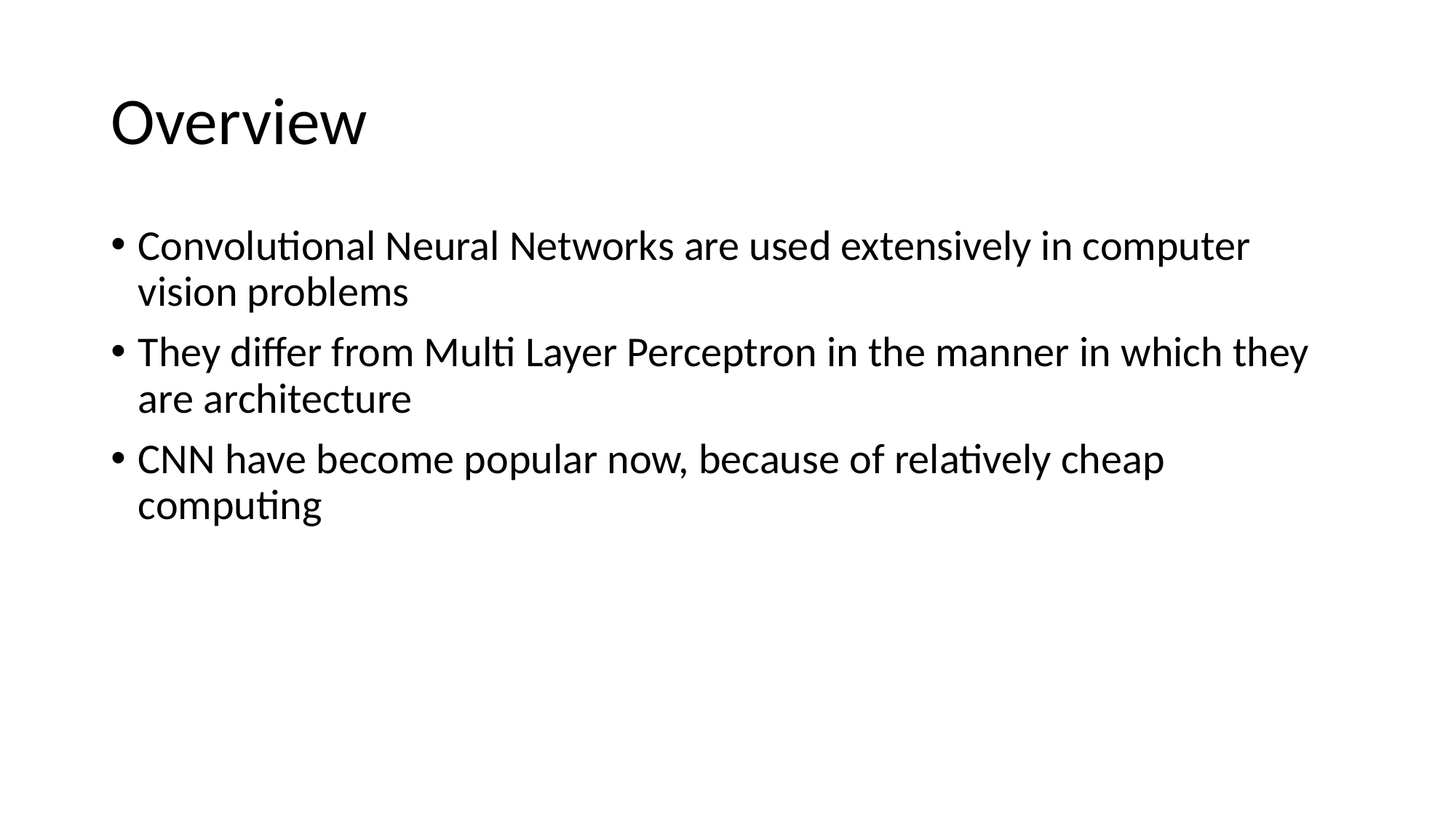

# Overview
Convolutional Neural Networks are used extensively in computer vision problems
They differ from Multi Layer Perceptron in the manner in which they are architecture
CNN have become popular now, because of relatively cheap computing